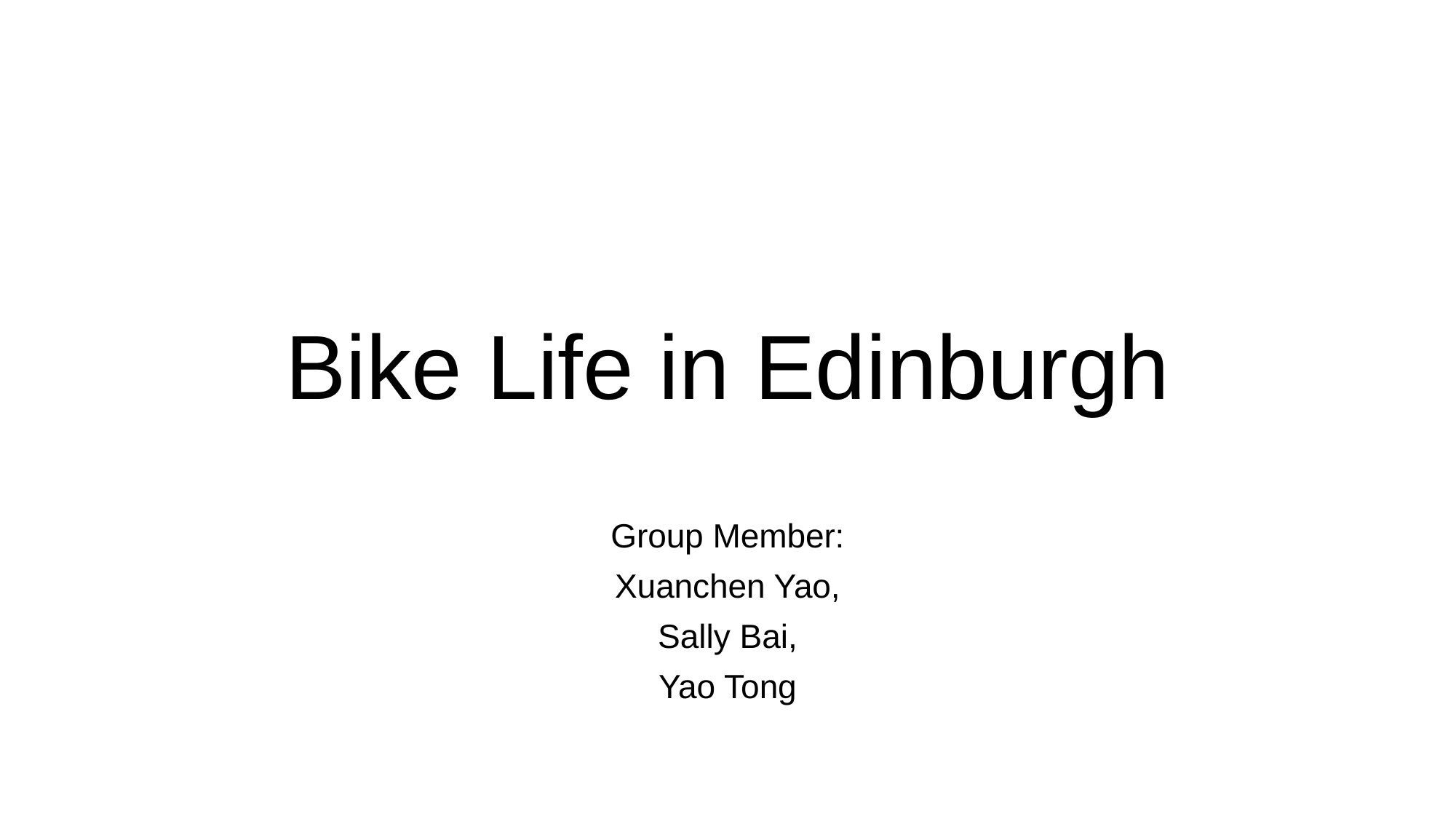

# Bike Life in Edinburgh
Group Member:
Xuanchen Yao,
Sally Bai,
Yao Tong